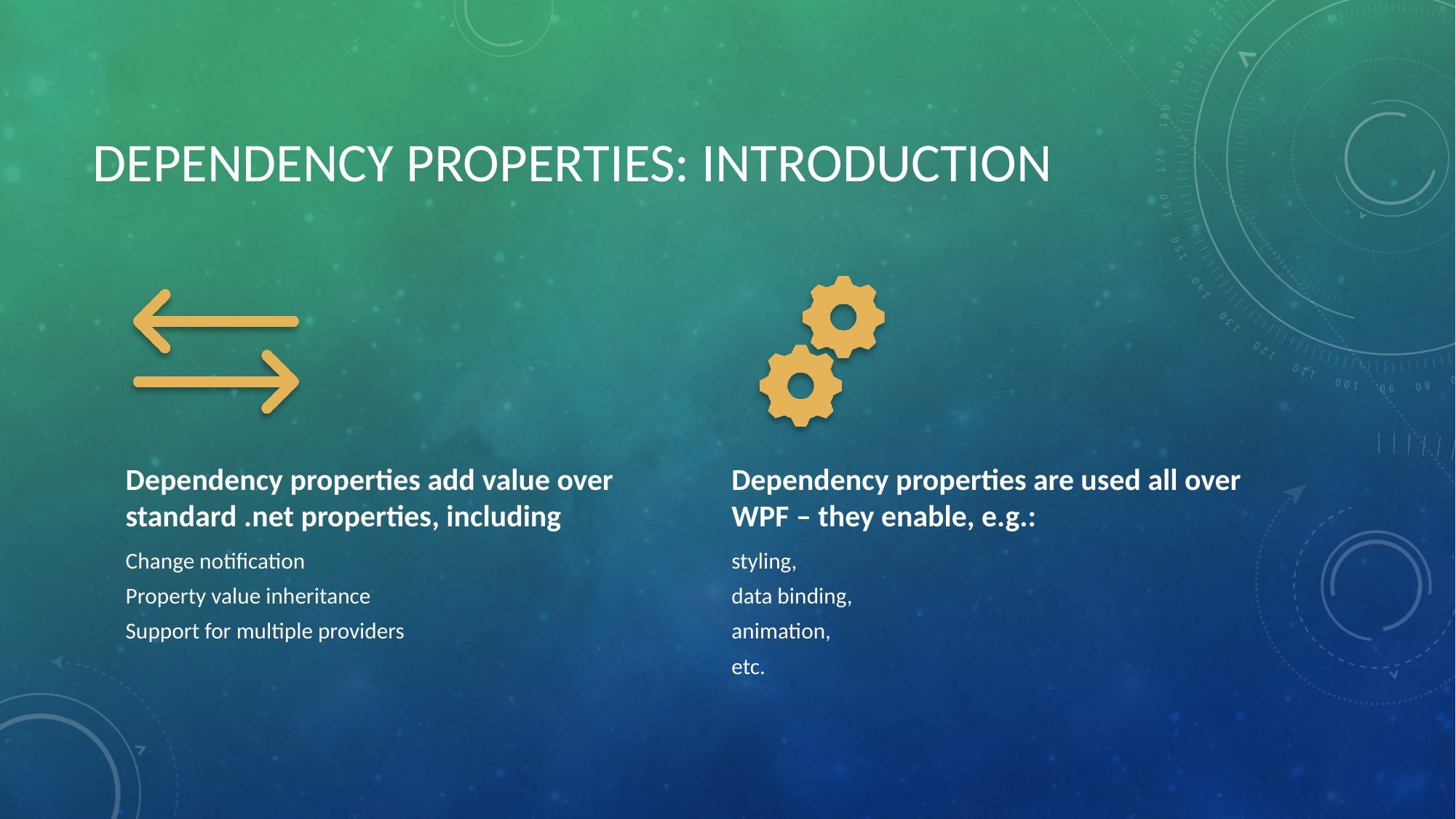

# Dependency Properties: Introduction
Dependency properties add value over standard .net properties, including
Change notification
Property value inheritance
Support for multiple providers
Dependency properties are used all over WPF – they enable, e.g.:
styling,
data binding,
animation,
etc.